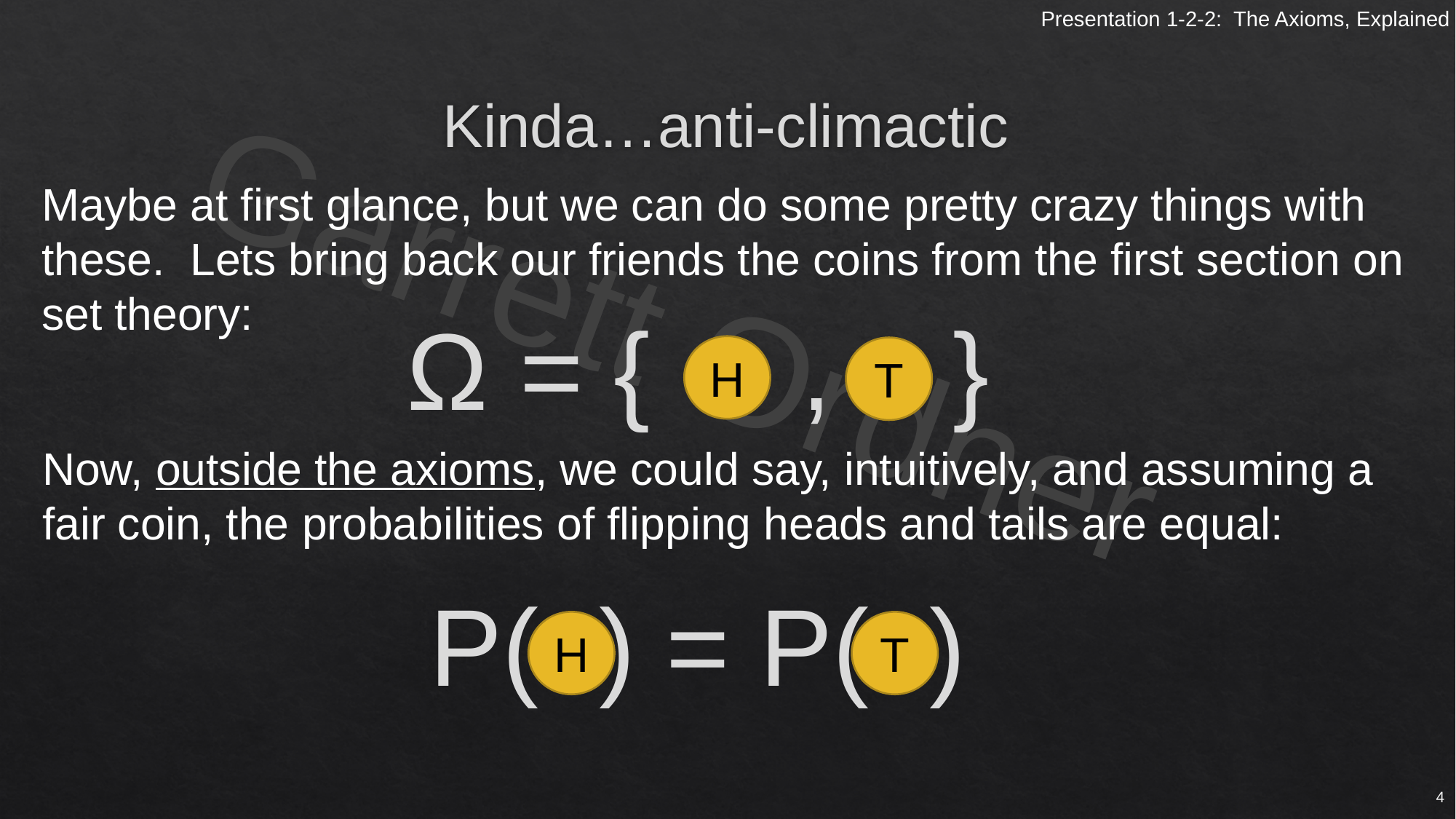

# Kinda…anti-climactic
Maybe at first glance, but we can do some pretty crazy things with these.  Lets bring back our friends the coins from the first section on set theory:
Ω = {     ,    }
H
T
Now, outside the axioms, we could say, intuitively, and assuming a fair coin, the probabilities of flipping heads and tails are equal:
P(  ) = P(  )
H
T
4